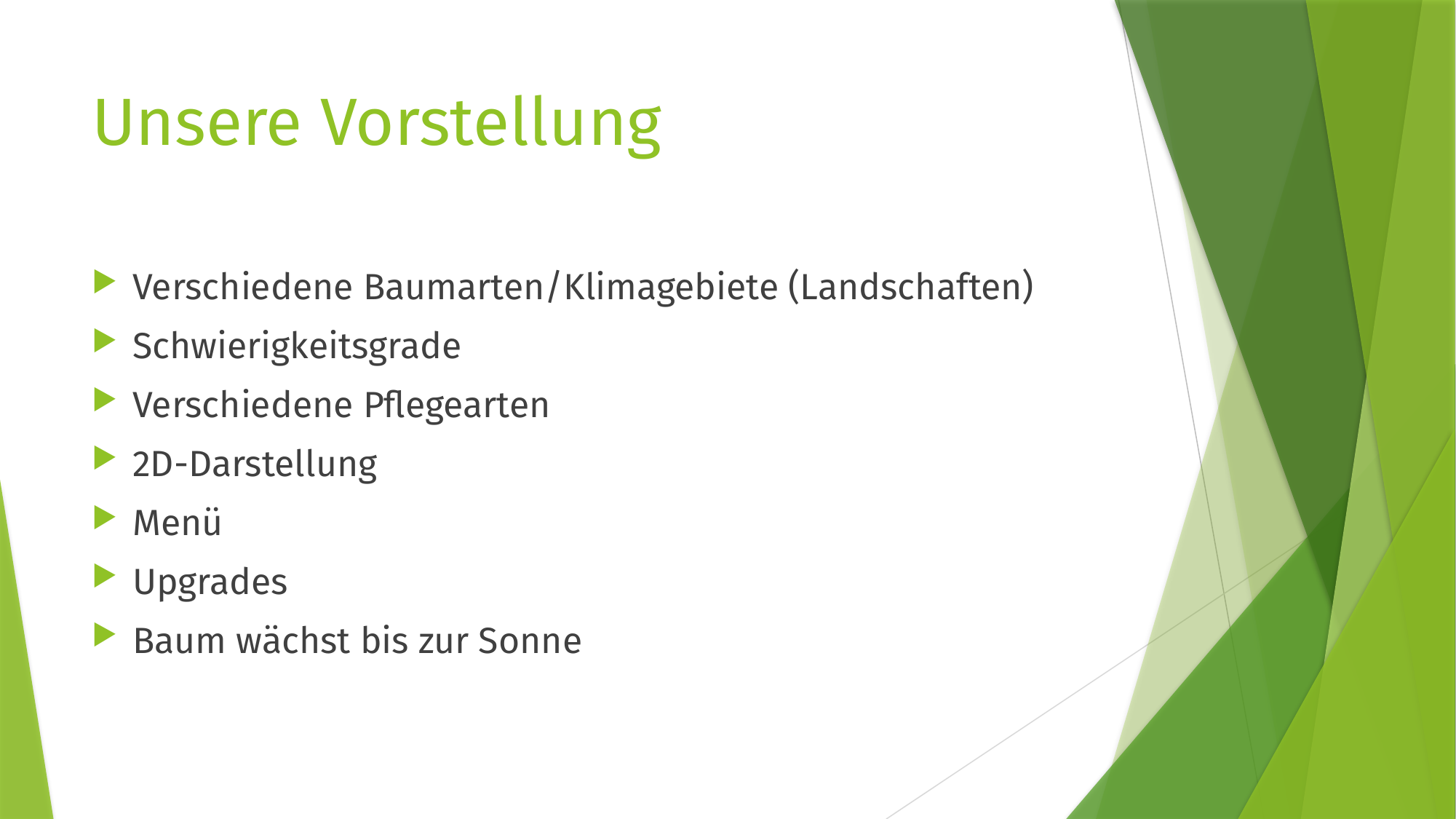

# Unsere Vorstellung
Verschiedene Baumarten/Klimagebiete (Landschaften)
Schwierigkeitsgrade
Verschiedene Pflegearten
2D-Darstellung
Menü
Upgrades
Baum wächst bis zur Sonne